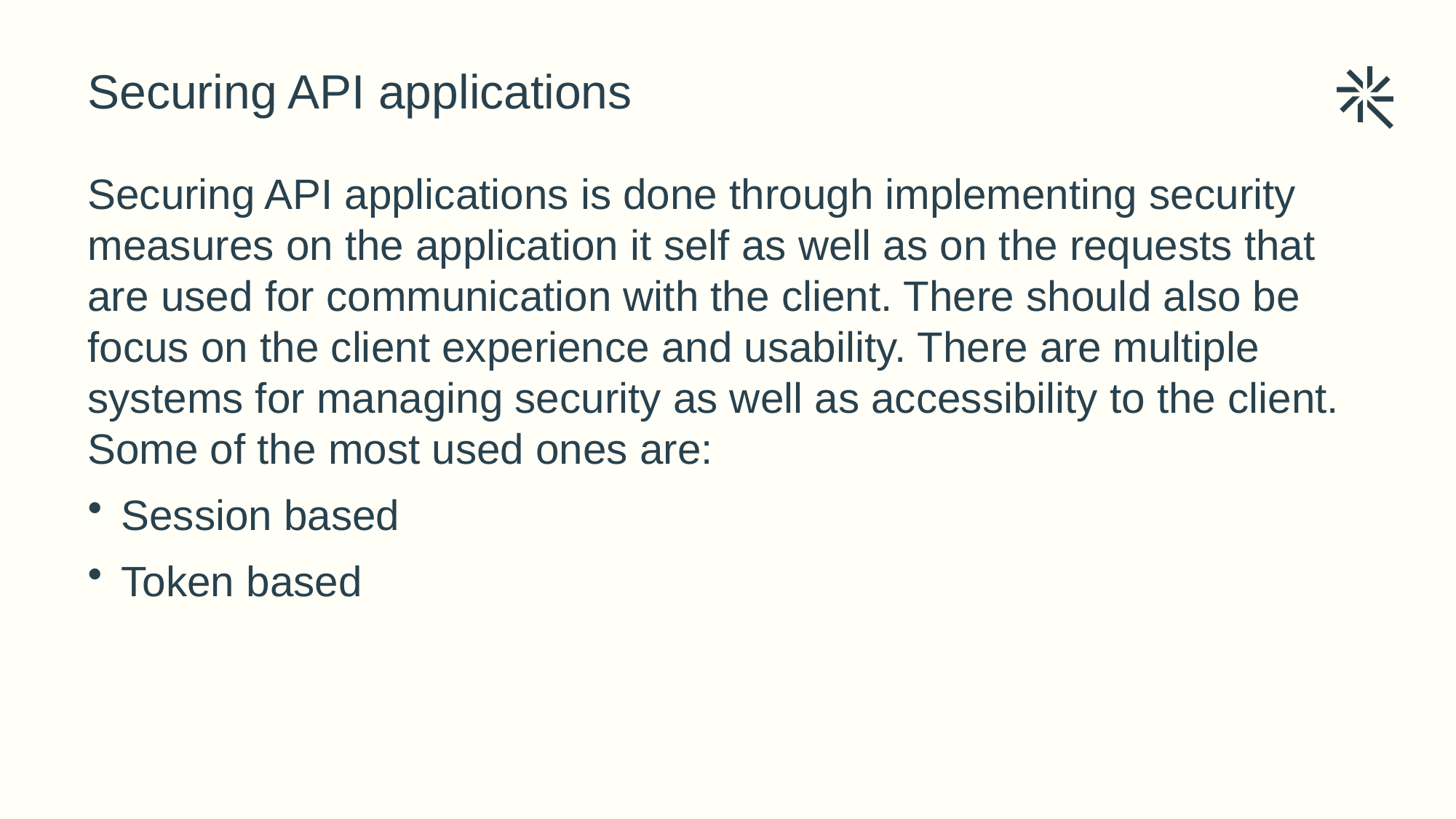

# Securing API applications
Securing API applications is done through implementing security measures on the application it self as well as on the requests that are used for communication with the client. There should also be focus on the client experience and usability. There are multiple systems for managing security as well as accessibility to the client. Some of the most used ones are:
Session based
Token based